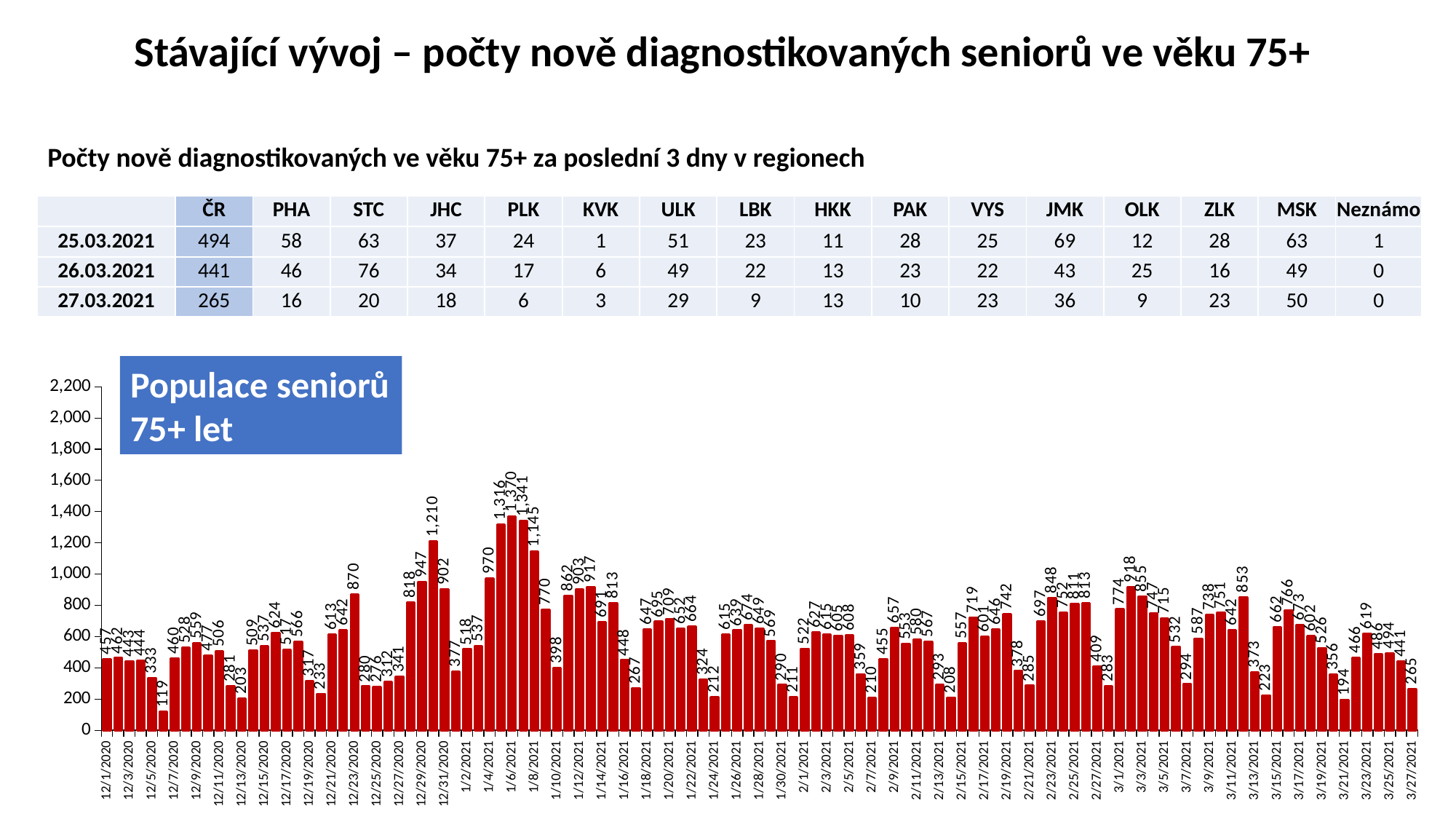

Stávající vývoj – počty nově diagnostikovaných seniorů ve věku 75+
Počty nově diagnostikovaných ve věku 75+ za poslední 3 dny v regionech
|  | ČR | PHA | STC | JHC | PLK | KVK | ULK | LBK | HKK | PAK | VYS | JMK | OLK | ZLK | MSK | Neznámo |
| --- | --- | --- | --- | --- | --- | --- | --- | --- | --- | --- | --- | --- | --- | --- | --- | --- |
| 25.03.2021 | 494 | 58 | 63 | 37 | 24 | 1 | 51 | 23 | 11 | 28 | 25 | 69 | 12 | 28 | 63 | 1 |
| 26.03.2021 | 441 | 46 | 76 | 34 | 17 | 6 | 49 | 22 | 13 | 23 | 22 | 43 | 25 | 16 | 49 | 0 |
| 27.03.2021 | 265 | 16 | 20 | 18 | 6 | 3 | 29 | 9 | 13 | 10 | 23 | 36 | 9 | 23 | 50 | 0 |

### Chart

| Category |  |
|---|---|
| 44166 | 457.0 |
| 44167 | 462.0 |
| 44168 | 443.0 |
| 44169 | 444.0 |
| 44170 | 333.0 |
| 44171 | 119.0 |
| 44172 | 460.0 |
| 44173 | 528.0 |
| 44174 | 559.0 |
| 44175 | 477.0 |
| 44176 | 506.0 |
| 44177 | 281.0 |
| 44178 | 203.0 |
| 44179 | 509.0 |
| 44180 | 537.0 |
| 44181 | 624.0 |
| 44182 | 517.0 |
| 44183 | 566.0 |
| 44184 | 317.0 |
| 44185 | 233.0 |
| 44186 | 613.0 |
| 44187 | 642.0 |
| 44188 | 870.0 |
| 44189 | 280.0 |
| 44190 | 276.0 |
| 44191 | 312.0 |
| 44192 | 341.0 |
| 44193 | 818.0 |
| 44194 | 947.0 |
| 44195 | 1210.0 |
| 44196 | 902.0 |
| 44197 | 377.0 |
| 44198 | 518.0 |
| 44199 | 537.0 |
| 44200 | 970.0 |
| 44201 | 1316.0 |
| 44202 | 1370.0 |
| 44203 | 1341.0 |
| 44204 | 1145.0 |
| 44205 | 770.0 |
| 44206 | 398.0 |
| 44207 | 862.0 |
| 44208 | 903.0 |
| 44209 | 917.0 |
| 44210 | 691.0 |
| 44211 | 813.0 |
| 44212 | 448.0 |
| 44213 | 267.0 |
| 44214 | 647.0 |
| 44215 | 695.0 |
| 44216 | 709.0 |
| 44217 | 652.0 |
| 44218 | 664.0 |
| 44219 | 324.0 |
| 44220 | 212.0 |
| 44221 | 615.0 |
| 44222 | 639.0 |
| 44223 | 674.0 |
| 44224 | 649.0 |
| 44225 | 569.0 |
| 44226 | 290.0 |
| 44227 | 211.0 |
| 44228 | 522.0 |
| 44229 | 627.0 |
| 44230 | 615.0 |
| 44231 | 605.0 |
| 44232 | 608.0 |
| 44233 | 359.0 |
| 44234 | 210.0 |
| 44235 | 455.0 |
| 44236 | 657.0 |
| 44237 | 553.0 |
| 44238 | 580.0 |
| 44239 | 567.0 |
| 44240 | 293.0 |
| 44241 | 208.0 |
| 44242 | 557.0 |
| 44243 | 719.0 |
| 44244 | 601.0 |
| 44245 | 646.0 |
| 44246 | 742.0 |
| 44247 | 378.0 |
| 44248 | 285.0 |
| 44249 | 697.0 |
| 44250 | 848.0 |
| 44251 | 752.0 |
| 44252 | 811.0 |
| 44253 | 813.0 |
| 44254 | 409.0 |
| 44255 | 283.0 |
| 44256 | 774.0 |
| 44257 | 918.0 |
| 44258 | 855.0 |
| 44259 | 747.0 |
| 44260 | 715.0 |
| 44261 | 532.0 |
| 44262 | 294.0 |
| 44263 | 587.0 |
| 44264 | 738.0 |
| 44265 | 751.0 |
| 44266 | 642.0 |
| 44267 | 853.0 |
| 44268 | 373.0 |
| 44269 | 223.0 |
| 44270 | 662.0 |
| 44271 | 766.0 |
| 44272 | 673.0 |
| 44273 | 602.0 |
| 44274 | 526.0 |
| 44275 | 356.0 |
| 44276 | 194.0 |
| 44277 | 466.0 |
| 44278 | 619.0 |
| 44279 | 486.0 |
| 44280 | 494.0 |
| 44281 | 441.0 |
| 44282 | 265.0 |
|  | None |
|  | None |
|  | None |
|  | None |
|  | None |
|  | None |
|  | None |
|  | None |
|  | None |
|  | None |
|  | None |
|  | None |
|  | None |
|  | None |
|  | None |
|  | None |
|  | None |
|  | None |
|  | None |
|  | None |
|  | None |
|  | None |
|  | None |
|  | None |
|  | None |
|  | None |
|  | None |
|  | None |
|  | None |
|  | None |
|  | None |
|  | None |
|  | None |
|  | None |
|  | None |
|  | None |
|  | None |
|  | None |
|  | None |
|  | None |
|  | None |
|  | None |
|  | None |
|  | None |
|  | None |
|  | None |
|  | None |
|  | None |
|  | None |
|  | None |
|  | None |
|  | None |
|  | None |
|  | None |
|  | None |
|  | None |
|  | None |
|  | None |
|  | None |
|  | None |
|  | None |
|  | None |
|  | None |
|  | None |
|  | None |
|  | None |
|  | None |
|  | None |
|  | None |
|  | None |
|  | None |
|  | None |
|  | None |
|  | None |
|  | None |
|  | None |
|  | None |
|  | None |
|  | None |
|  | None |
|  | None |
|  | None |
|  | None |
|  | None |
|  | None |
|  | None |
|  | None |
Populace seniorů 75+ let